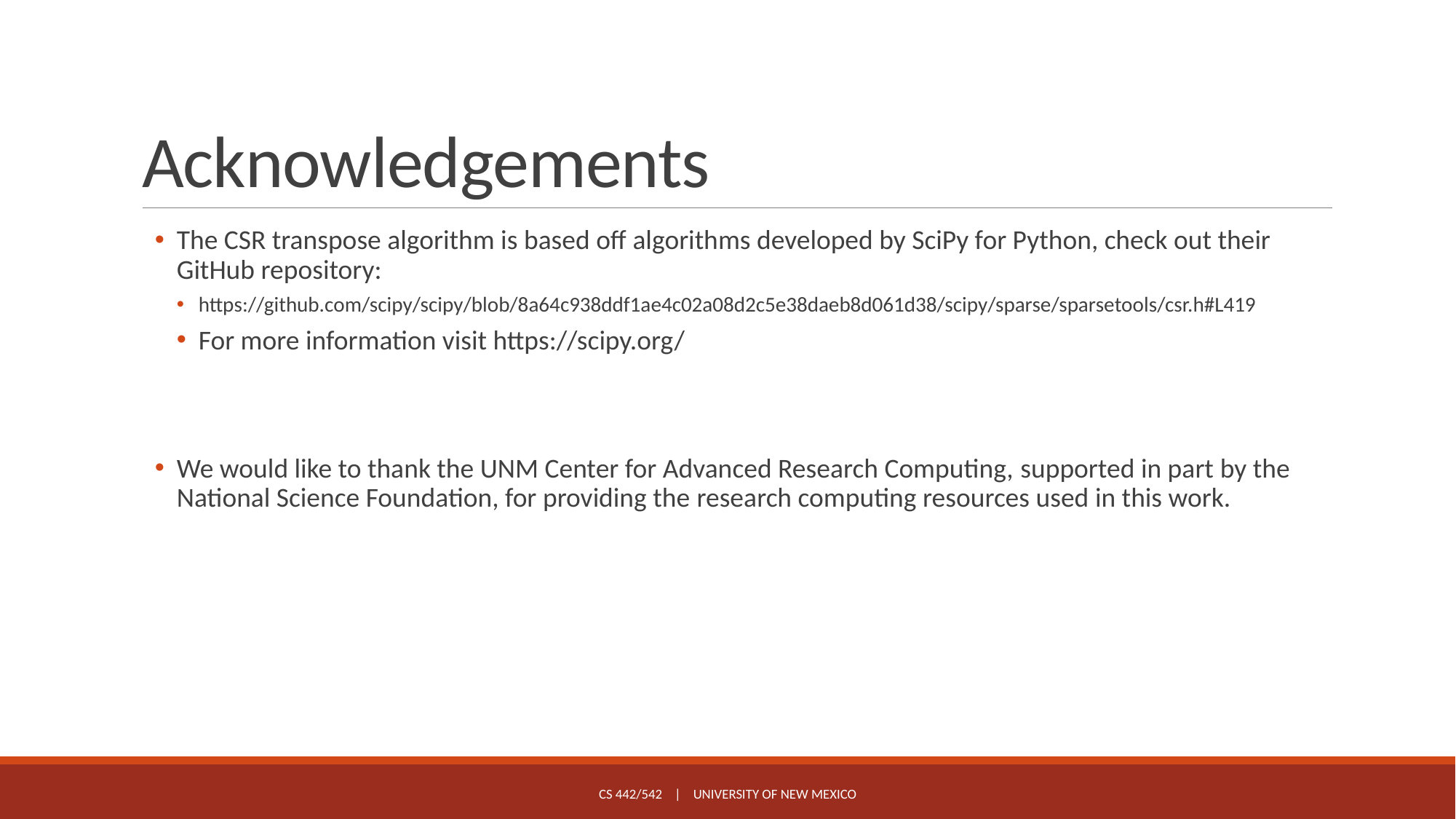

# Acknowledgements
The CSR transpose algorithm is based off algorithms developed by SciPy for Python, check out their GitHub repository:
https://github.com/scipy/scipy/blob/8a64c938ddf1ae4c02a08d2c5e38daeb8d061d38/scipy/sparse/sparsetools/csr.h#L419
For more information visit https://scipy.org/

We would like to thank the UNM Center for Advanced Research Computing, supported in part by the National Science Foundation, for providing the research computing resources used in this work.

CS 442/542    |    University of New Mexico